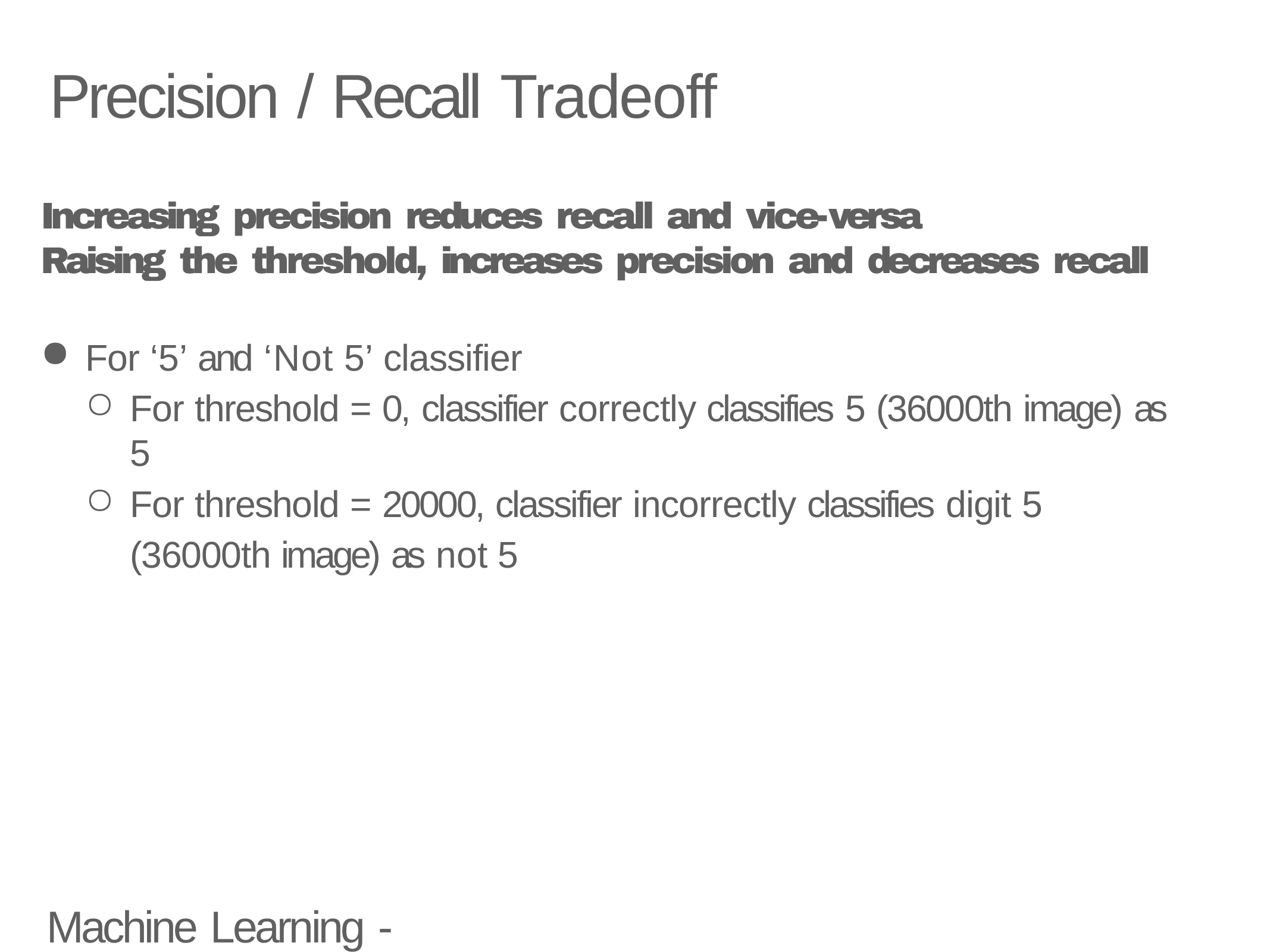

# Precision / Recall Tradeoff
Increasing precision reduces recall and vice-versa
Raising the threshold, increases precision and decreases recall

For ‘5’ and ‘Not 5’ classifier
For threshold = 0, classifier correctly classifies 5 (36000th image) as 5
For threshold = 20000, classifier incorrectly classifies digit 5 (36000th image) as not 5
Machine Learning - Classfication